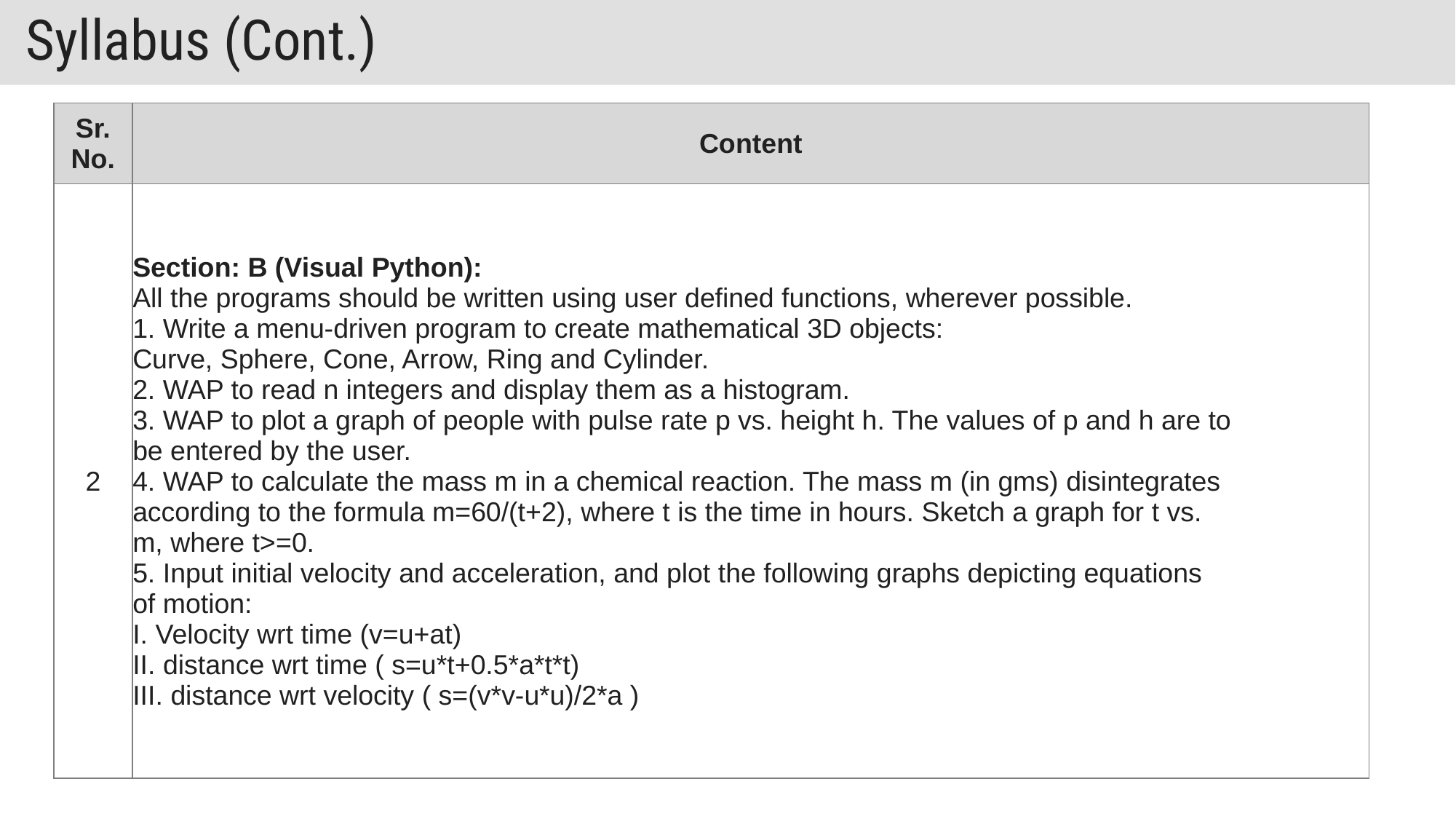

Syllabus (Cont.)
| Sr. No. | Content |
| --- | --- |
| 2 | Section: B (Visual Python): All the programs should be written using user defined functions, wherever possible. 1. Write a menu-driven program to create mathematical 3D objects: Curve, Sphere, Cone, Arrow, Ring and Cylinder. 2. WAP to read n integers and display them as a histogram. 3. WAP to plot a graph of people with pulse rate p vs. height h. The values of p and h are to be entered by the user. 4. WAP to calculate the mass m in a chemical reaction. The mass m (in gms) disintegrates according to the formula m=60/(t+2), where t is the time in hours. Sketch a graph for t vs. m, where t>=0. 5. Input initial velocity and acceleration, and plot the following graphs depicting equations of motion: I. Velocity wrt time (v=u+at) II. distance wrt time ( s=u\*t+0.5\*a\*t\*t) III. distance wrt velocity ( s=(v\*v-u\*u)/2\*a ) |